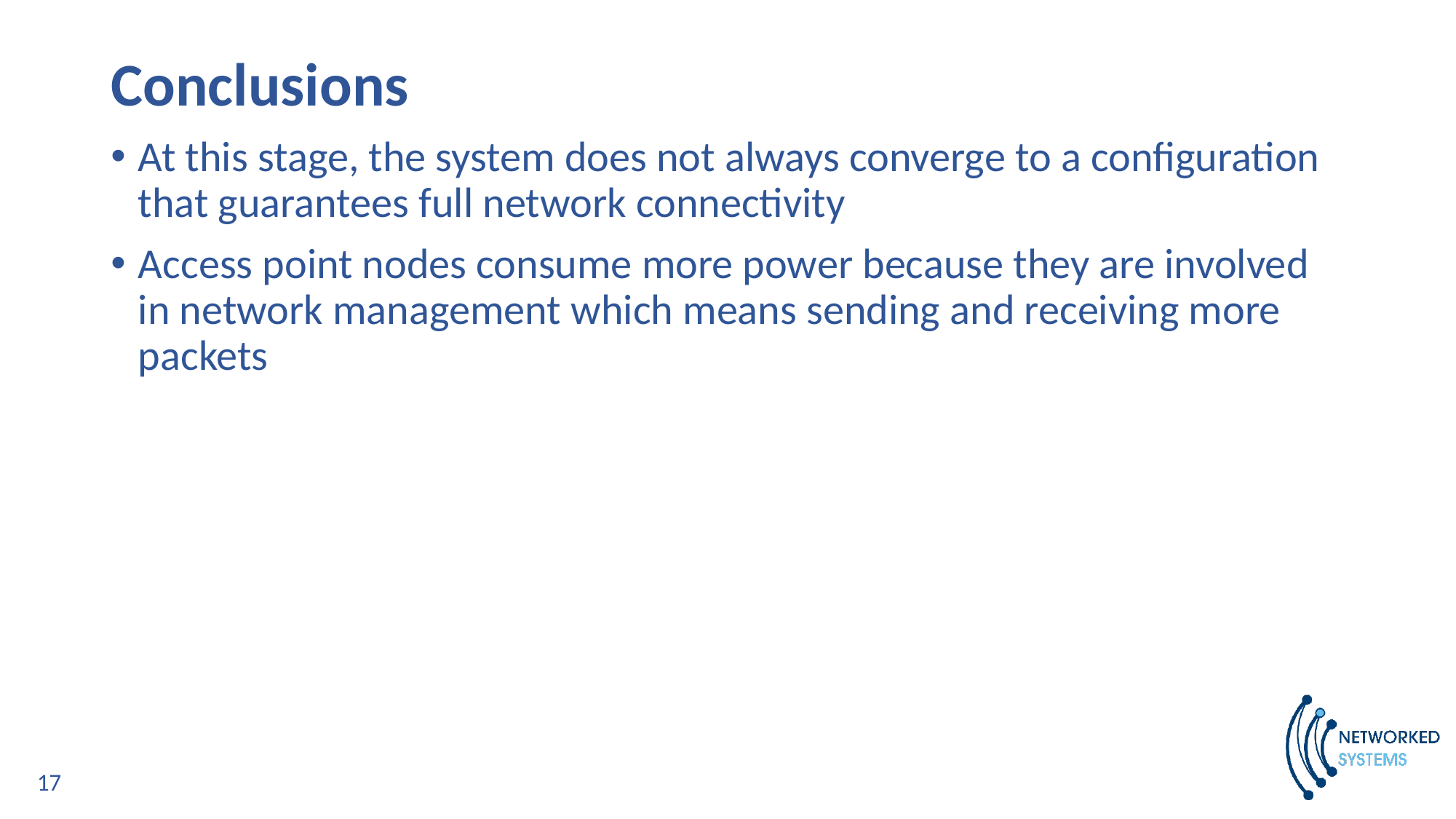

# Conclusions
At this stage, the system does not always converge to a configuration that guarantees full network connectivity
Access point nodes consume more power because they are involved in network management which means sending and receiving more packets